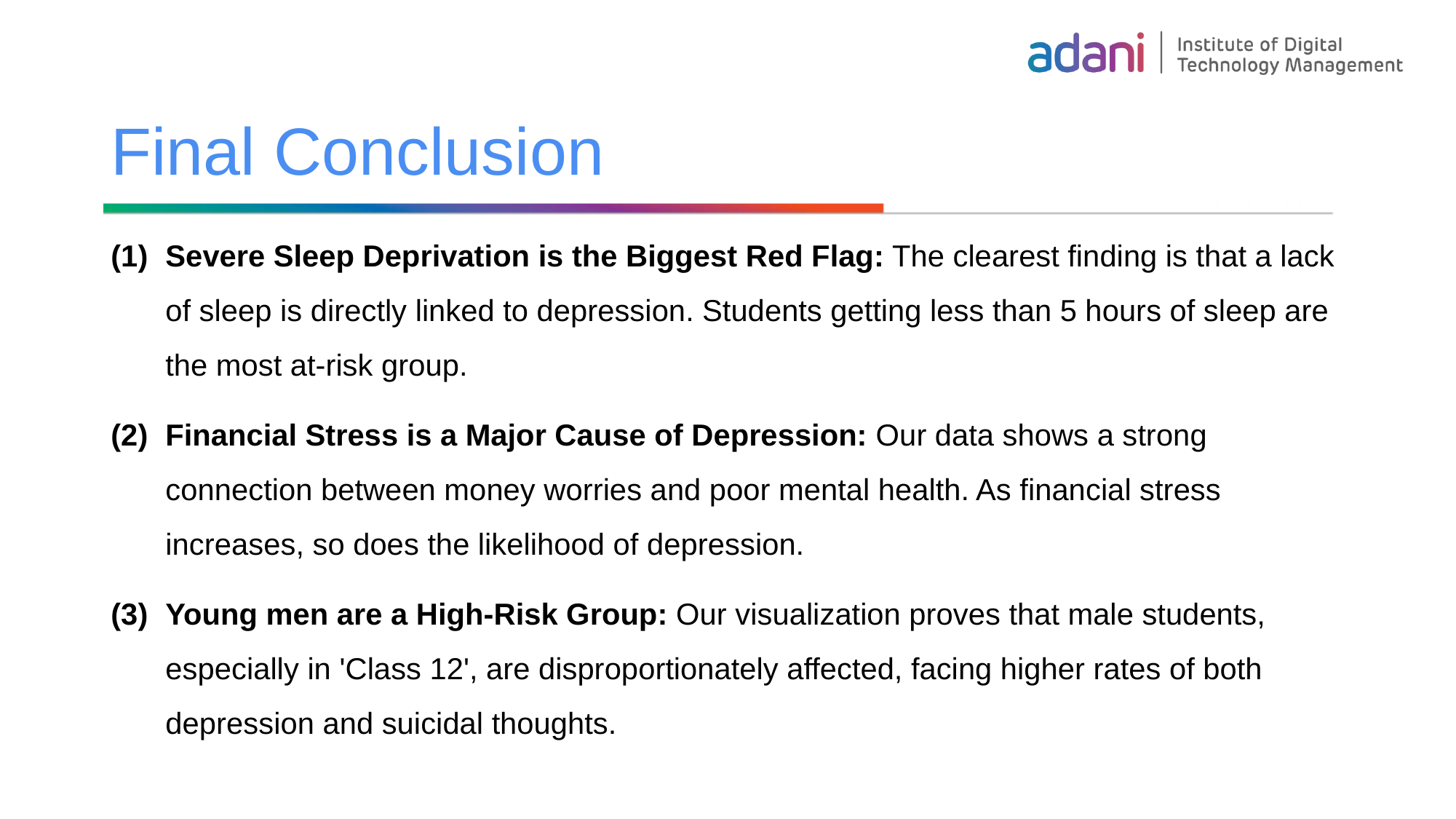

# Final Conclusion
Severe Sleep Deprivation is the Biggest Red Flag: The clearest finding is that a lack of sleep is directly linked to depression. Students getting less than 5 hours of sleep are the most at-risk group.
Financial Stress is a Major Cause of Depression: Our data shows a strong connection between money worries and poor mental health. As financial stress increases, so does the likelihood of depression.
Young men are a High-Risk Group: Our visualization proves that male students, especially in 'Class 12', are disproportionately affected, facing higher rates of both depression and suicidal thoughts.